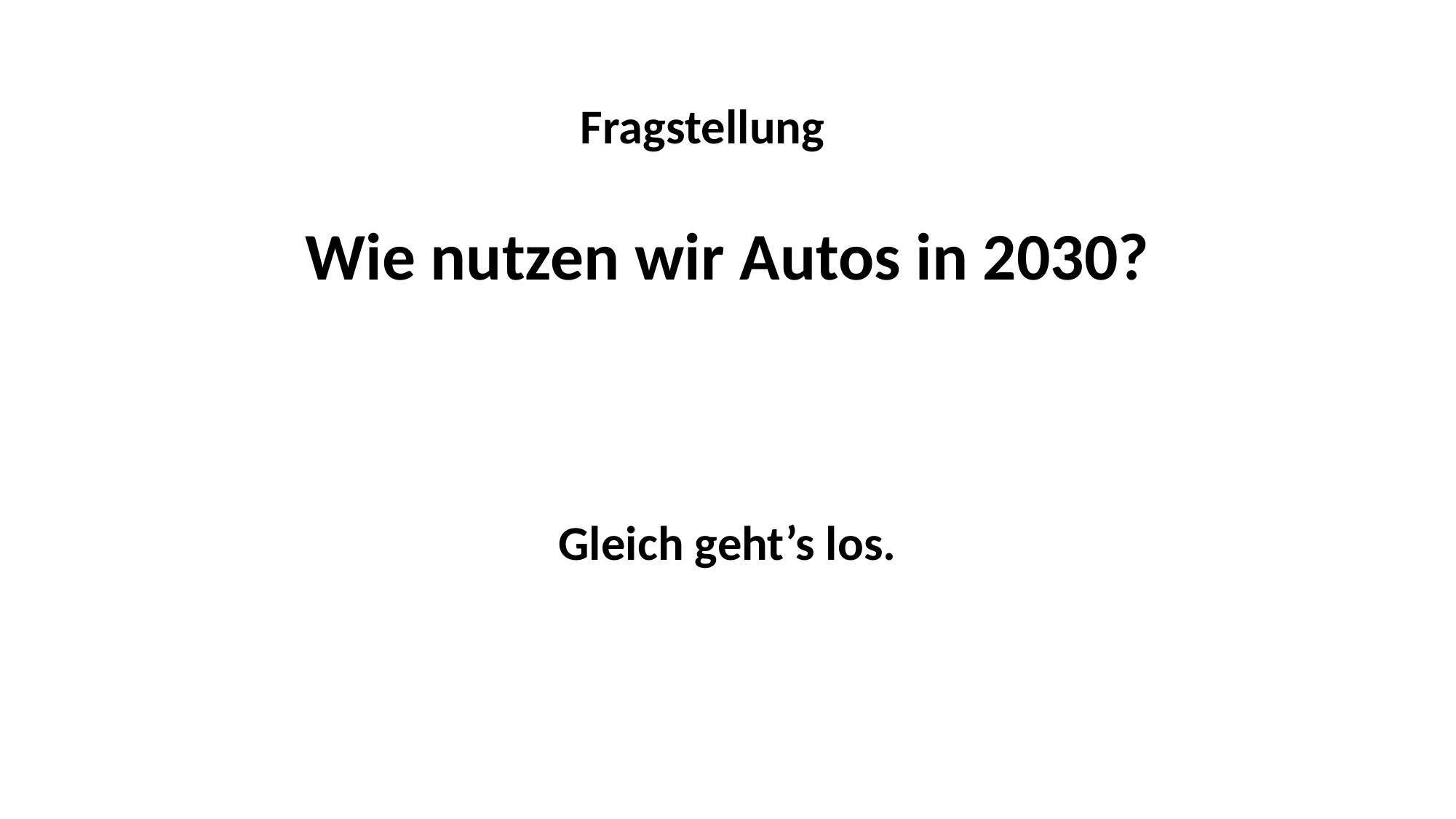

Fragstellung
Wie nutzen wir Autos in 2030?
Gleich geht’s los.